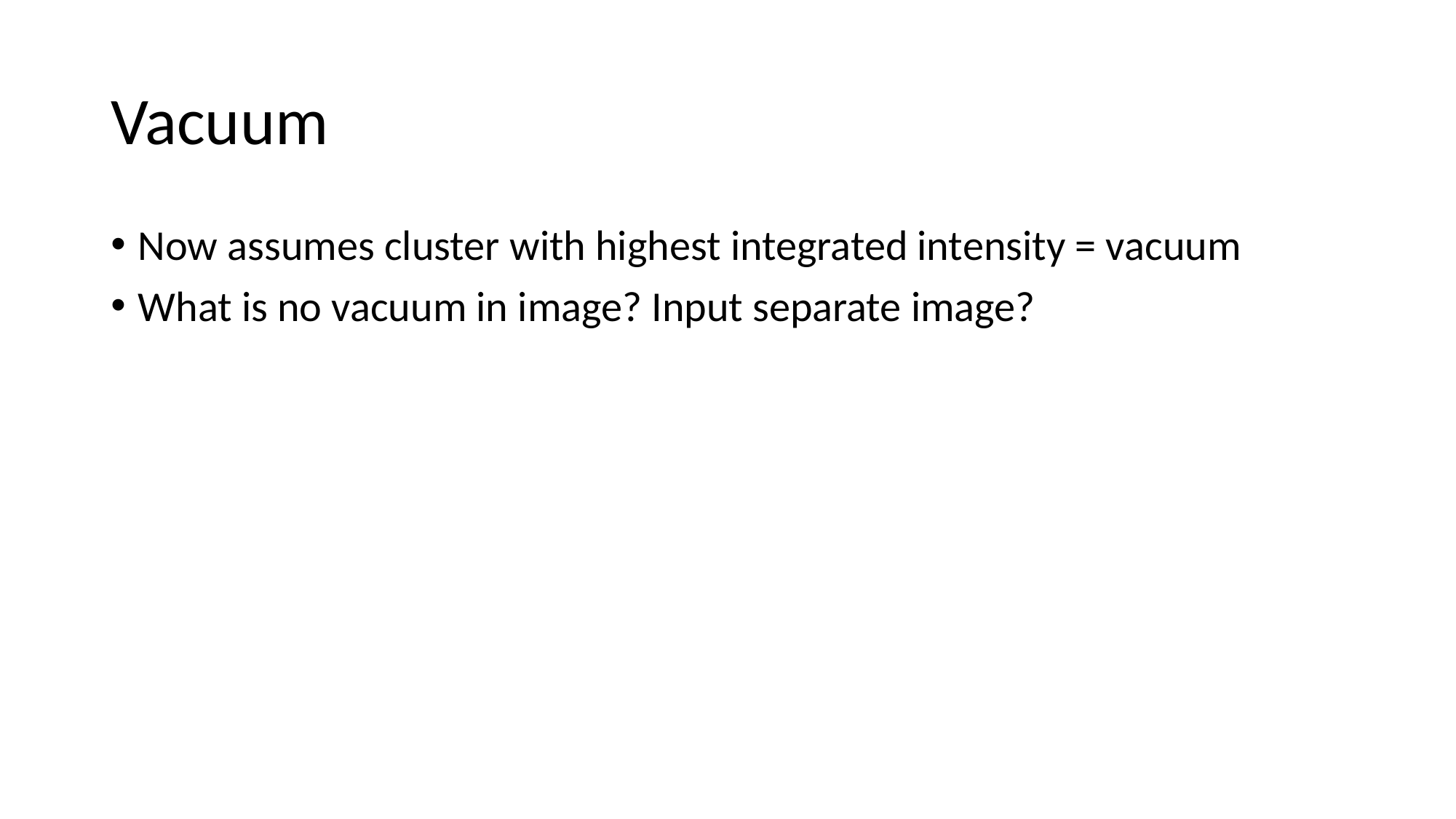

# Vacuum
Now assumes cluster with highest integrated intensity = vacuum
What is no vacuum in image? Input separate image?